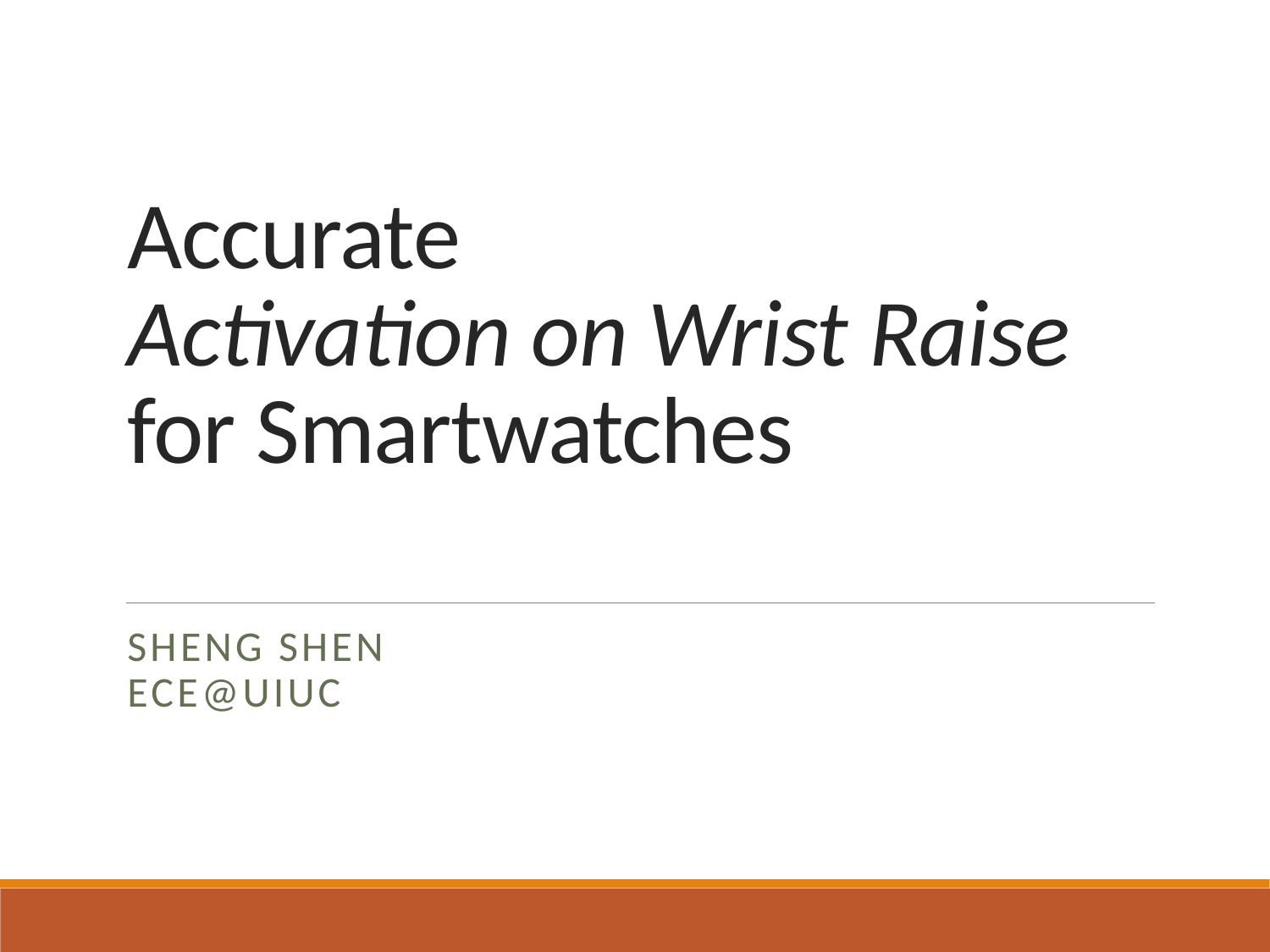

# Accurate Activation on Wrist Raise for Smartwatches
Sheng Shen
ECE@UIUC